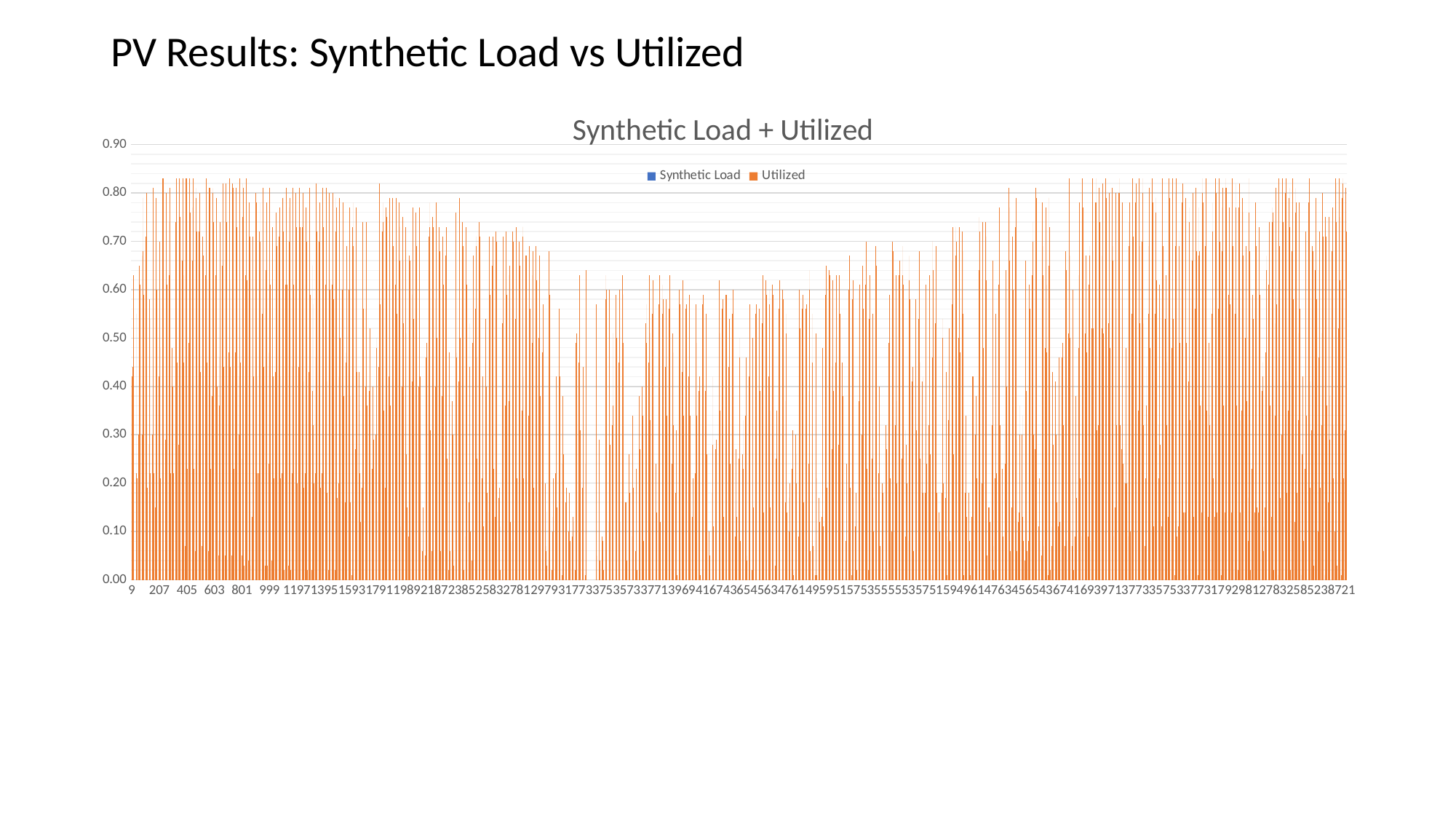

# PV Results: Synthetic Load vs Utilized

### Chart: Synthetic Load + Utilized

| Category |  |  |
|---|---|---|